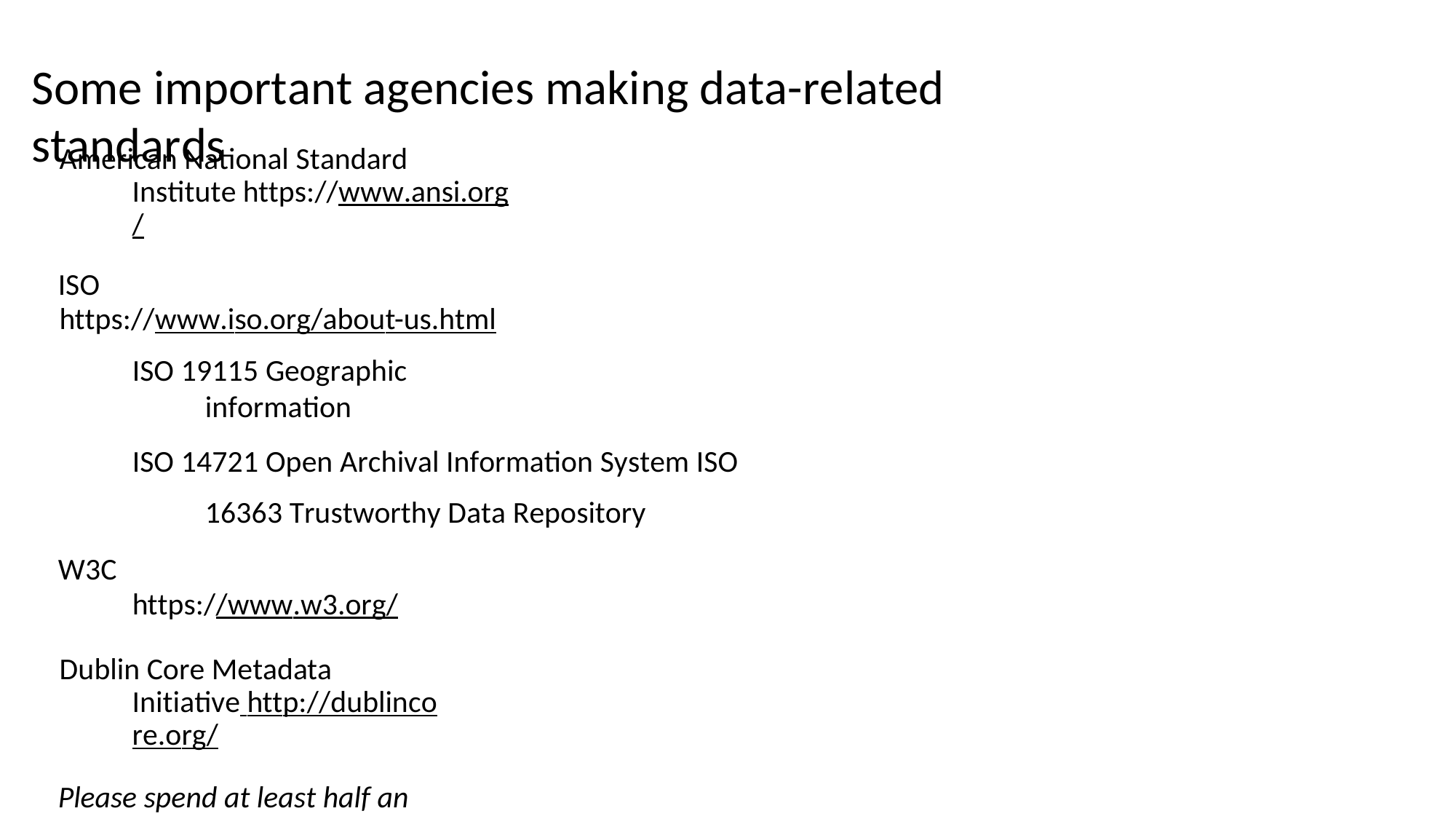

Some important agencies making data-related standards
American National Standard Institute https://www.ansi.org/
ISO
https://www.iso.org/about-us.html
ISO 19115 Geographic information
ISO 14721 Open Archival Information System ISO 16363 Trustworthy Data Repository
W3C
https://www.w3.org/

Dublin Core Metadata Initiative http://dublincore.org/
Please spend at least half an hour exploring each site and looking at standards relevant to your work.